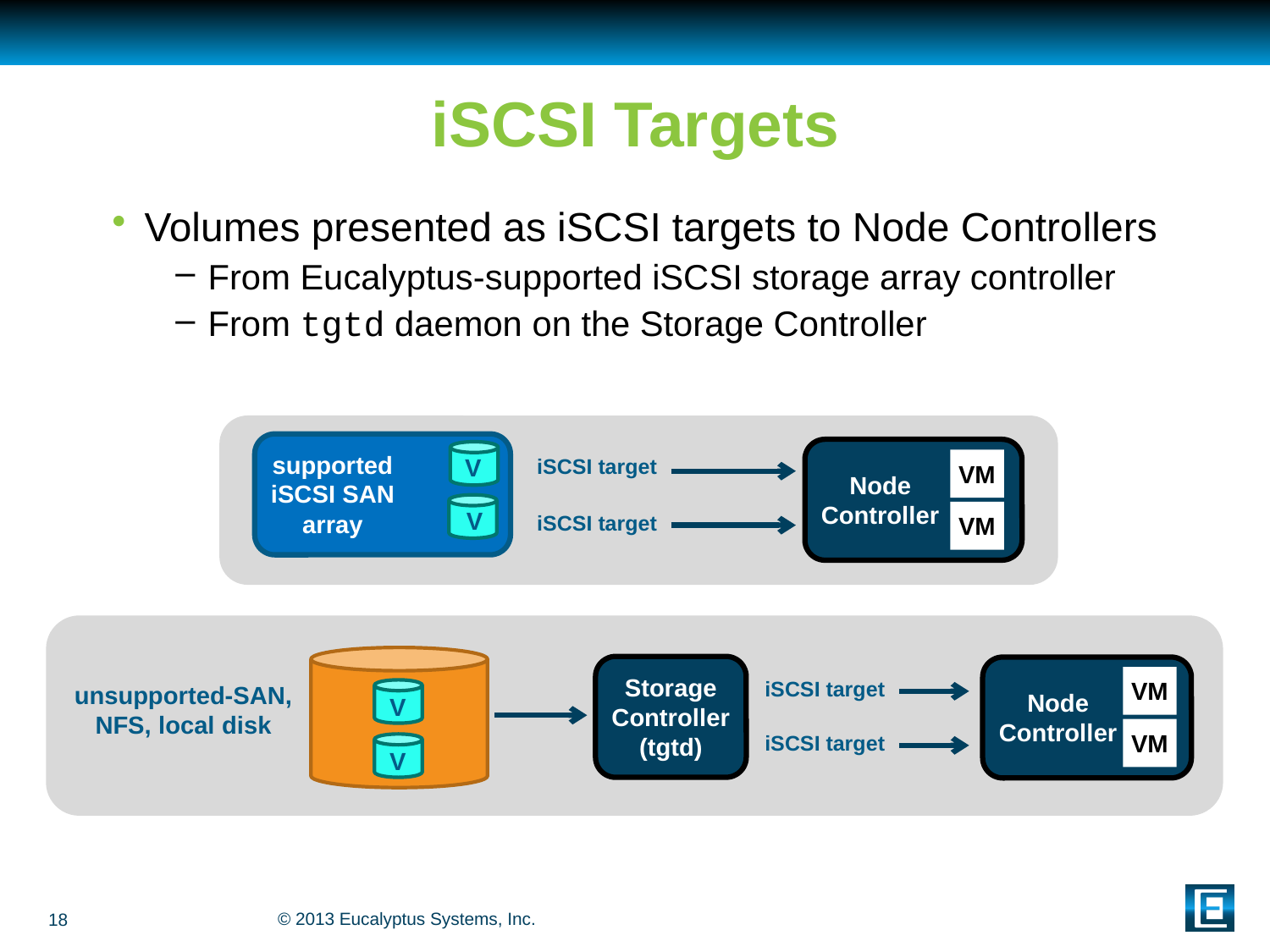

# iSCSI Targets
Volumes presented as iSCSI targets to Node Controllers
From Eucalyptus-supported iSCSI storage array controller
From tgtd daemon on the Storage Controller

V
iSCSI target
supported iSCSI SAN array

VM

VM
Node Controller

V
iSCSI target

V

V

Storage Controller
(tgtd)

VM

VM
iSCSI target
unsupported-SAN, NFS, local disk
Node Controller
iSCSI target
18